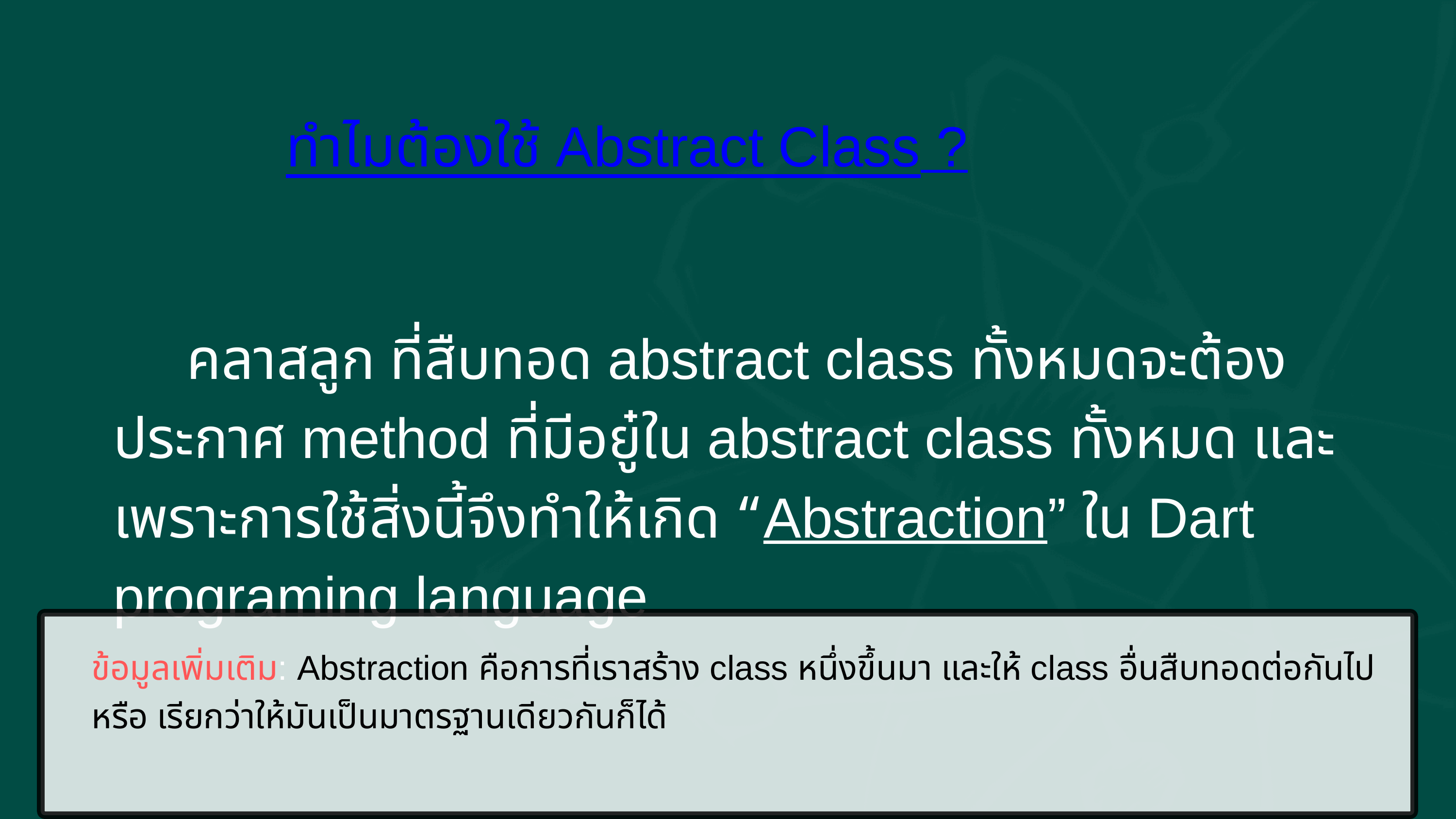

ทำไมต้องใช้ Abstract Class ?
     คลาสลูก ที่สืบทอด abstract class ทั้งหมดจะต้องประกาศ method ที่มีอยู๋ใน abstract class ทั้งหมด และเพราะการใช้สิ่งนี้จึงทำให้เกิด “Abstraction” ใน Dart programing language

ข้อมูลเพิ่มเติม: Abstraction คือการที่เราสร้าง class หนึ่งขึ้นมา และให้ class อื่นสืบทอดต่อกันไปหรือ เรียกว่าให้มันเป็นมาตรฐานเดียวกันก็ได้